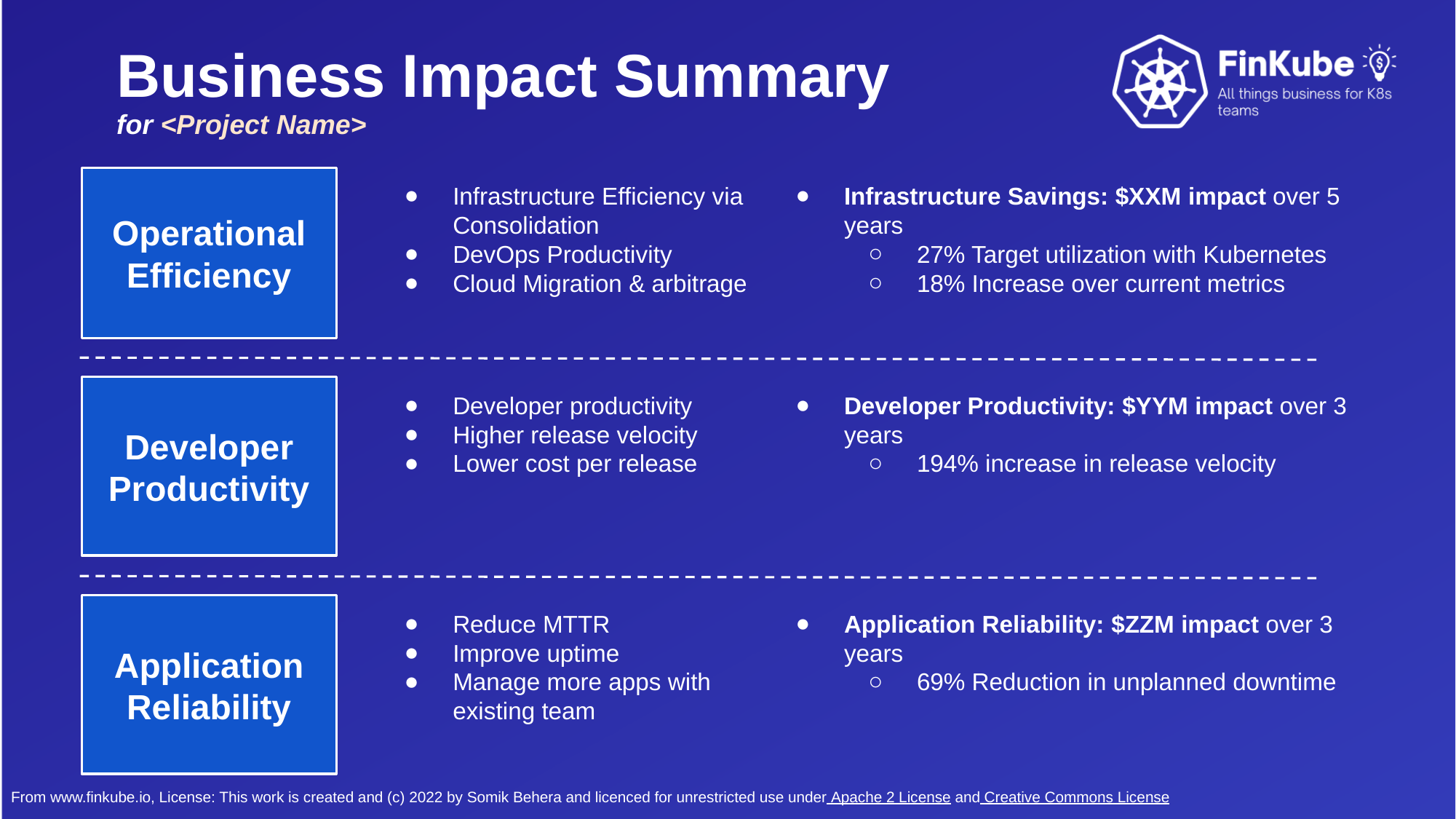

Business Impact Summary
for <Project Name>
Infrastructure Efficiency via Consolidation
DevOps Productivity
Cloud Migration & arbitrage

Infrastructure Savings: $XXM impact over 5 years
27% Target utilization with Kubernetes
18% Increase over current metrics
Operational Efficiency
Developer productivity
Higher release velocity
Lower cost per release
Developer Productivity: $YYM impact over 3 years
194% increase in release velocity

Developer Productivity
Reduce MTTR
Improve uptime
Manage more apps with existing team
Application Reliability: $ZZM impact over 3 years
69% Reduction in unplanned downtime

Application
Reliability